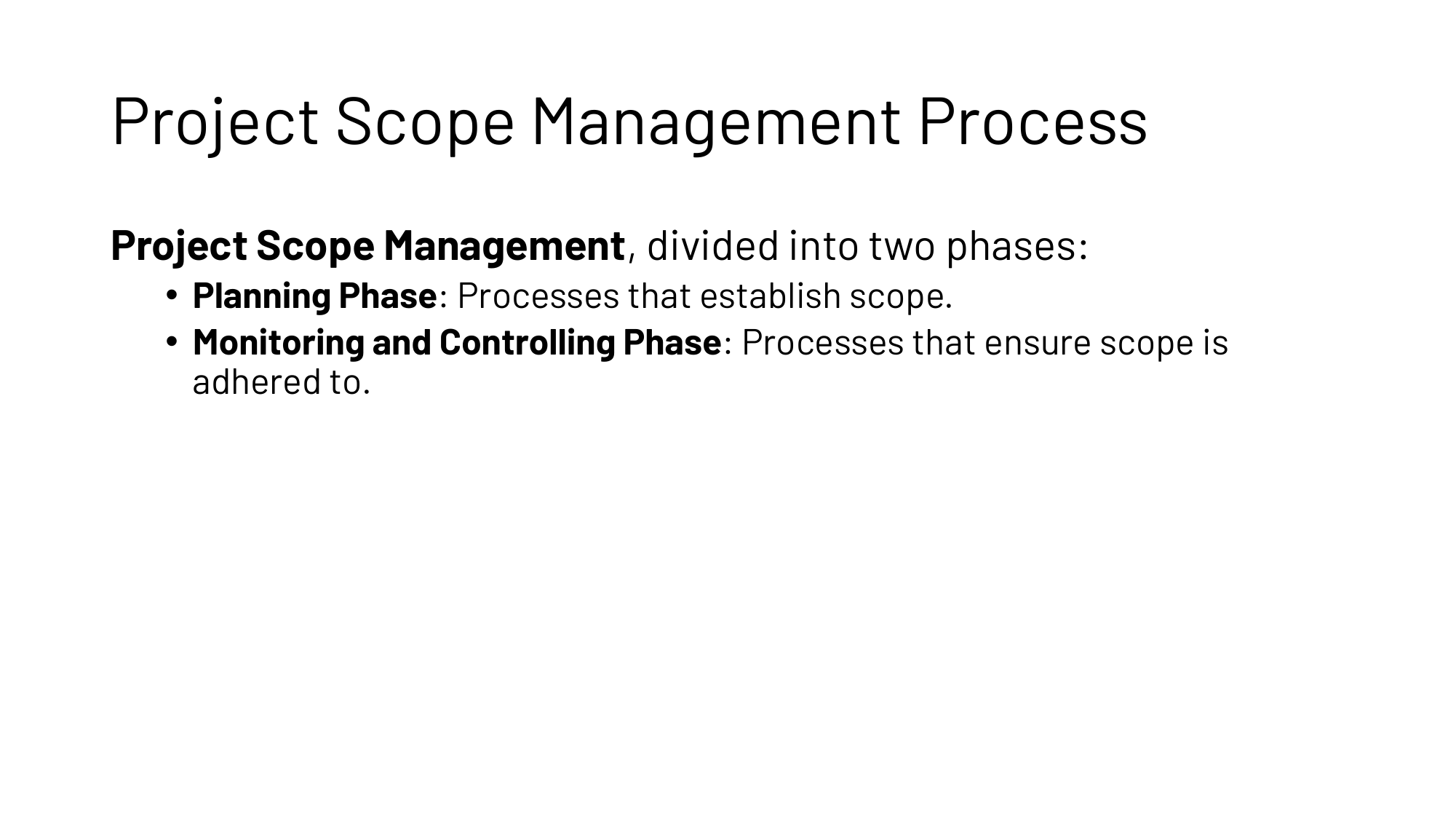

# Project Scope Management Process
Project Scope Management, divided into two phases:
Planning Phase: Processes that establish scope.
Monitoring and Controlling Phase: Processes that ensure scope is adhered to.